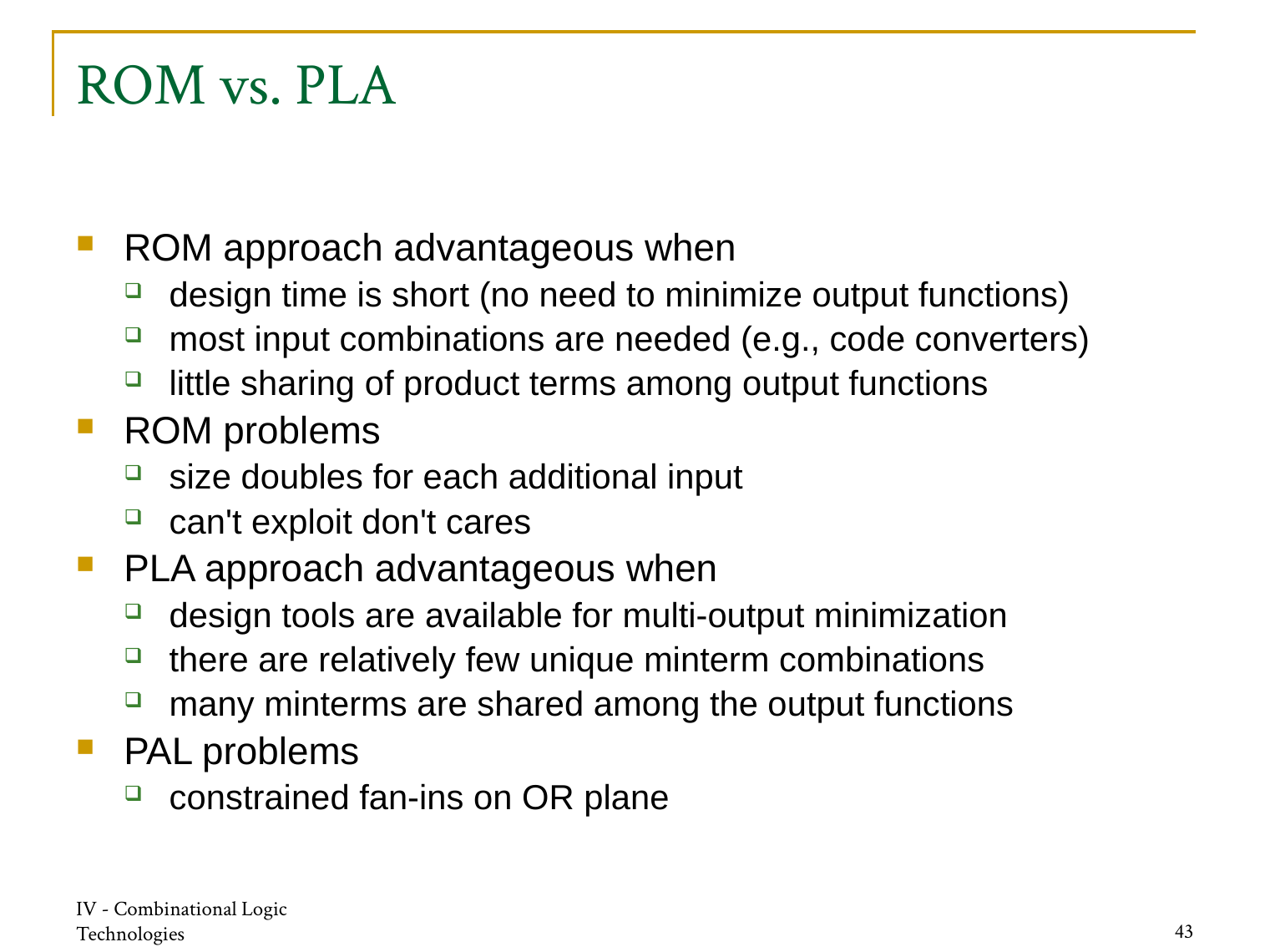

# ROM vs. PLA
ROM approach advantageous when
design time is short (no need to minimize output functions)
most input combinations are needed (e.g., code converters)
little sharing of product terms among output functions
ROM problems
size doubles for each additional input
can't exploit don't cares
PLA approach advantageous when
design tools are available for multi-output minimization
there are relatively few unique minterm combinations
many minterms are shared among the output functions
PAL problems
constrained fan-ins on OR plane
IV - Combinational Logic Technologies
43